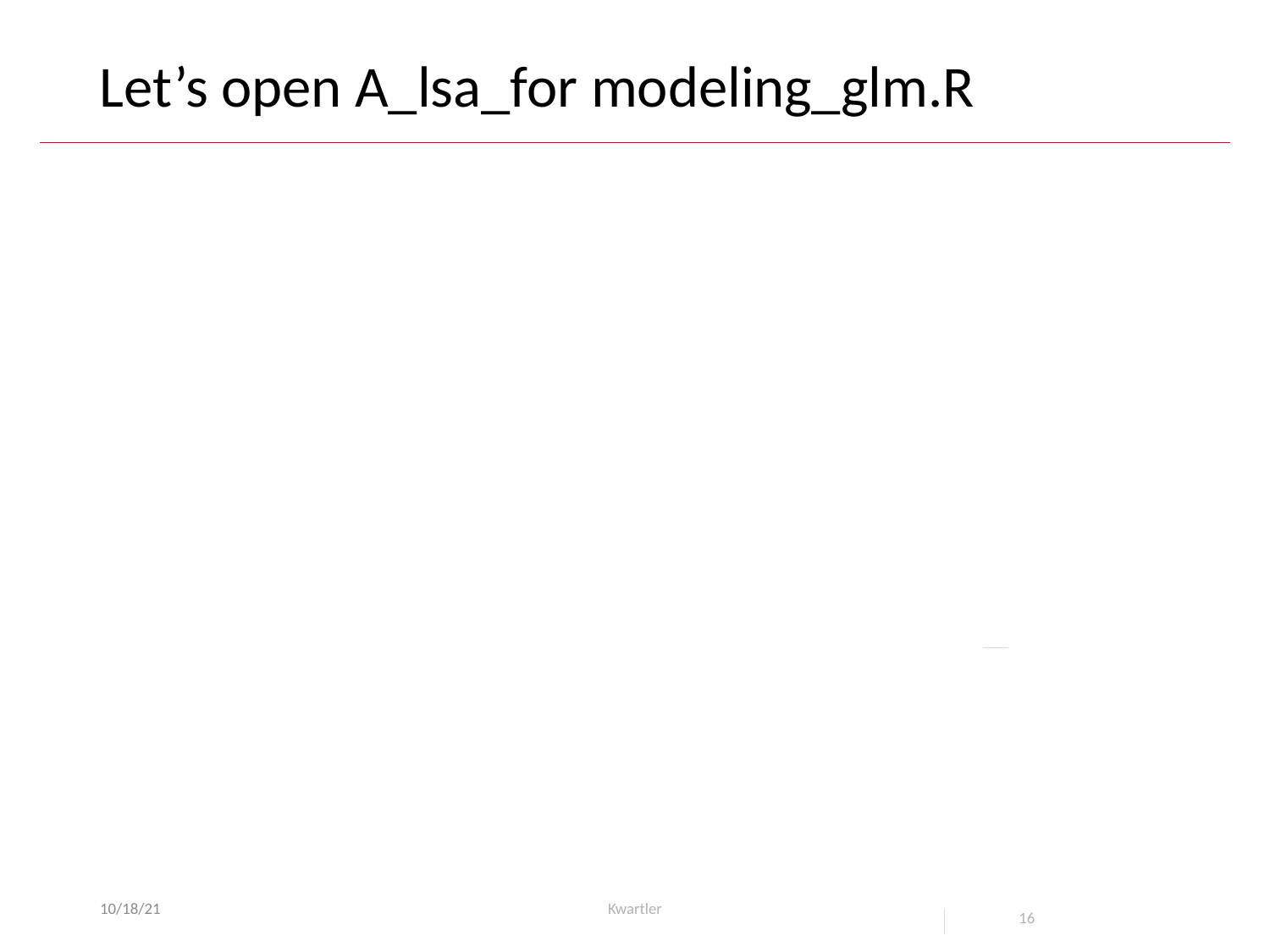

# Let’s open A_lsa_for modeling_glm.R
10/18/21
Kwartler
16